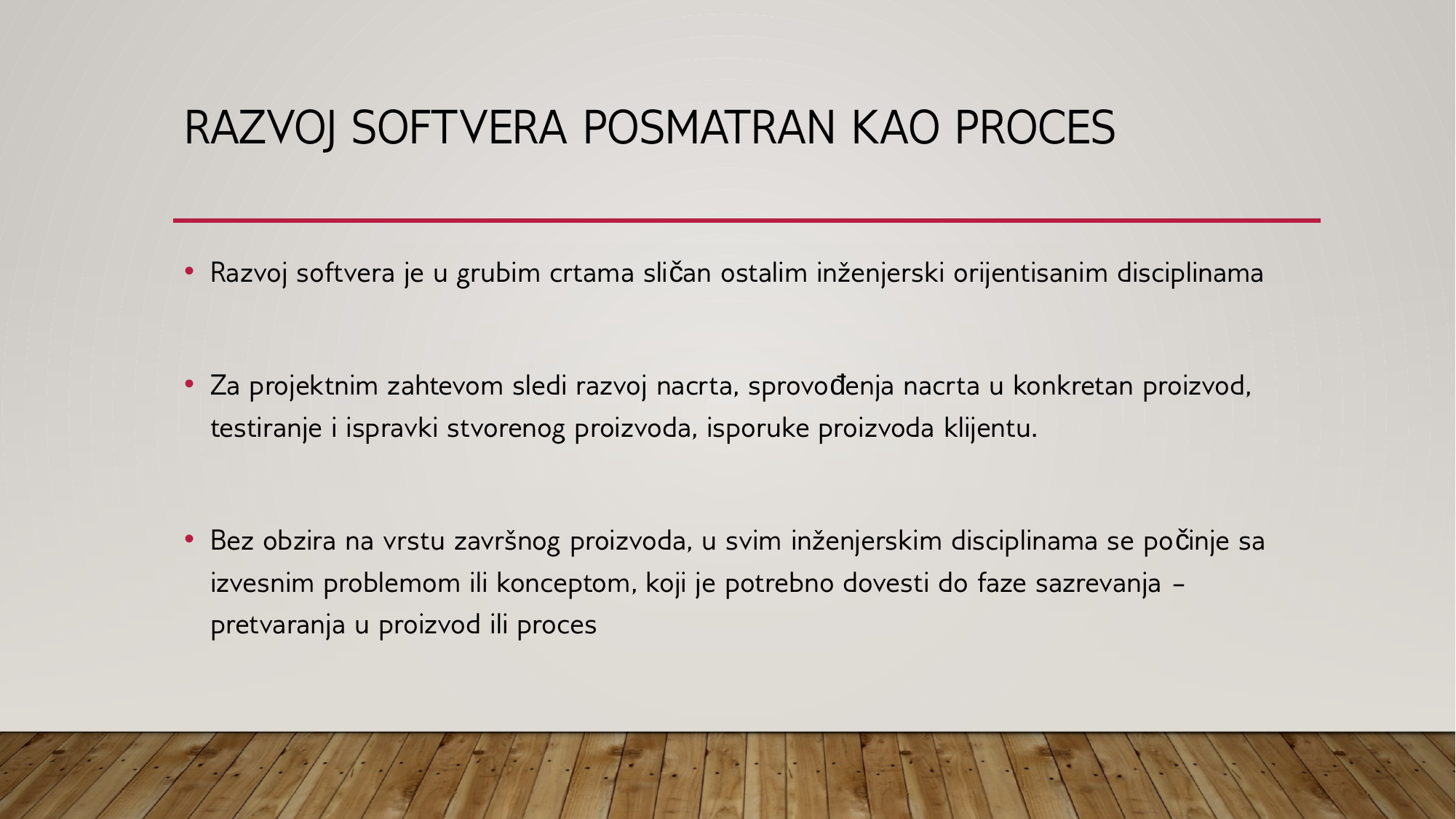

# Razvoj softvera posmatran kao proces
Razvoj softvera je u grubim crtama sličan ostalim inženjerski orijentisanim disciplinama

Za projektnim zahtevom sledi razvoj nacrta, sprovođenja nacrta u konkretan proizvod, testiranje i ispravki stvorenog proizvoda, isporuke proizvoda klijentu.

Bez obzira na vrstu završnog proizvoda, u svim inženjerskim disciplinama se počinje sa izvesnim problemom ili konceptom, koji je potrebno dovesti do faze sazrevanja – pretvaranja u proizvod ili proces